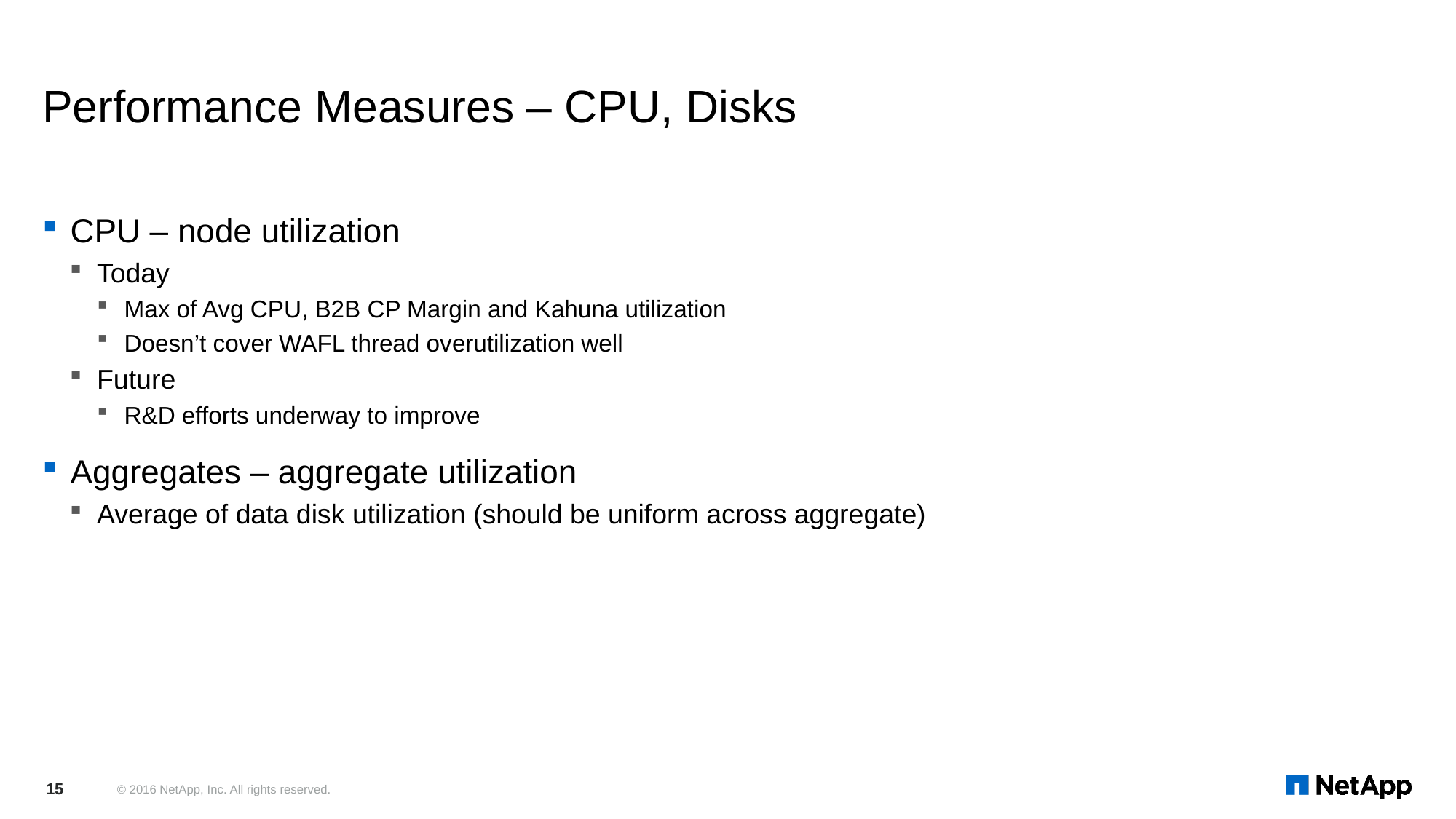

# Performance Measures – CPU, Disks
CPU – node utilization
Today
Max of Avg CPU, B2B CP Margin and Kahuna utilization
Doesn’t cover WAFL thread overutilization well
Future
R&D efforts underway to improve
Aggregates – aggregate utilization
Average of data disk utilization (should be uniform across aggregate)
15
© 2016 NetApp, Inc. All rights reserved.